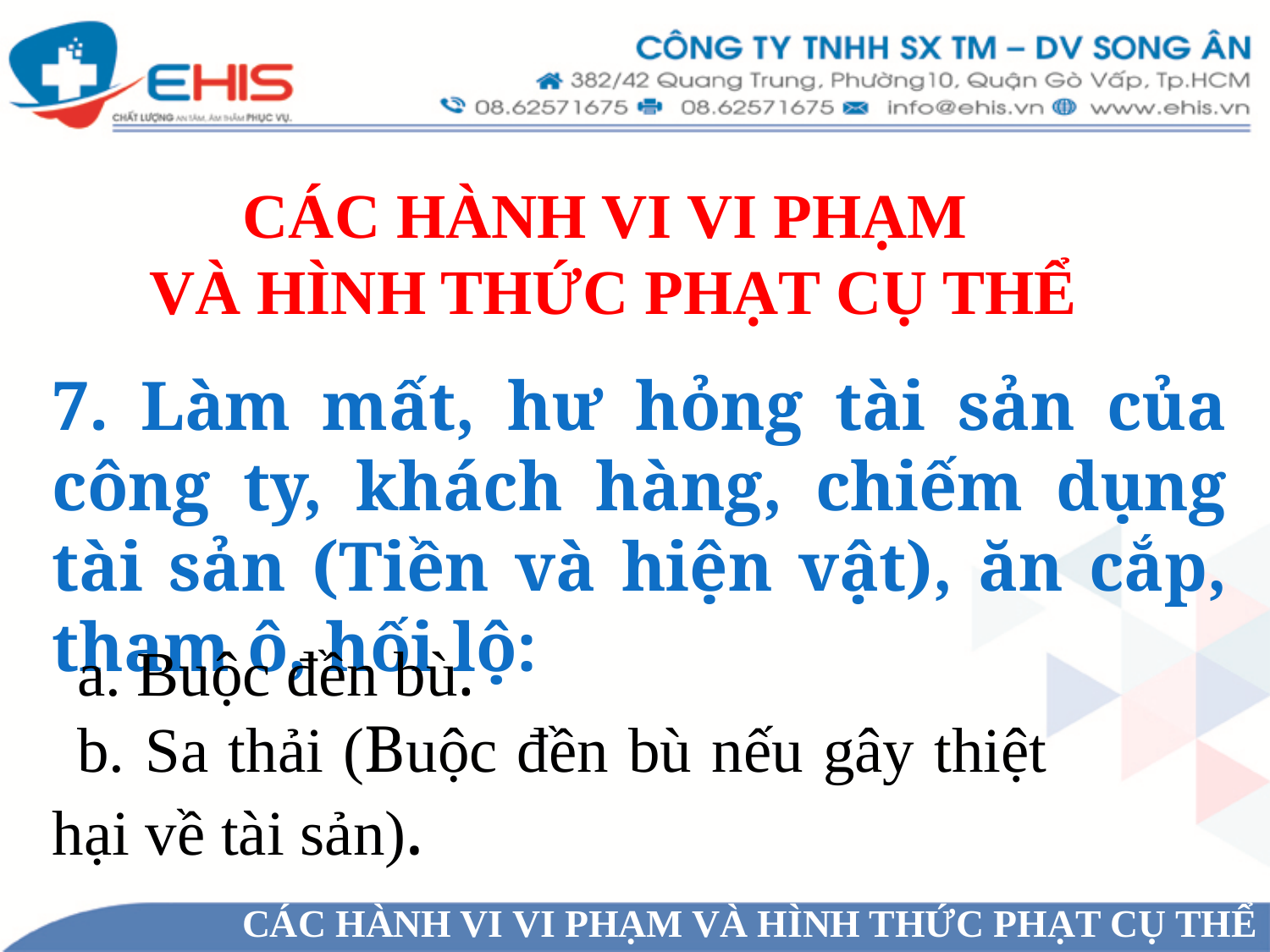

CÁC HÀNH VI VI PHẠM
 VÀ HÌNH THỨC PHẠT CỤ THỂ
7. Làm mất, hư hỏng tài sản của công ty, khách hàng, chiếm dụng tài sản (Tiền và hiện vật), ăn cắp, tham ô, hối lộ:
a. Buộc đền bù.
b. Sa thải (Buộc đền bù nếu gây thiệt hại về tài sản).
CÁC HÀNH VI VI PHẠM VÀ HÌNH THỨC PHẠT CỤ THỂ